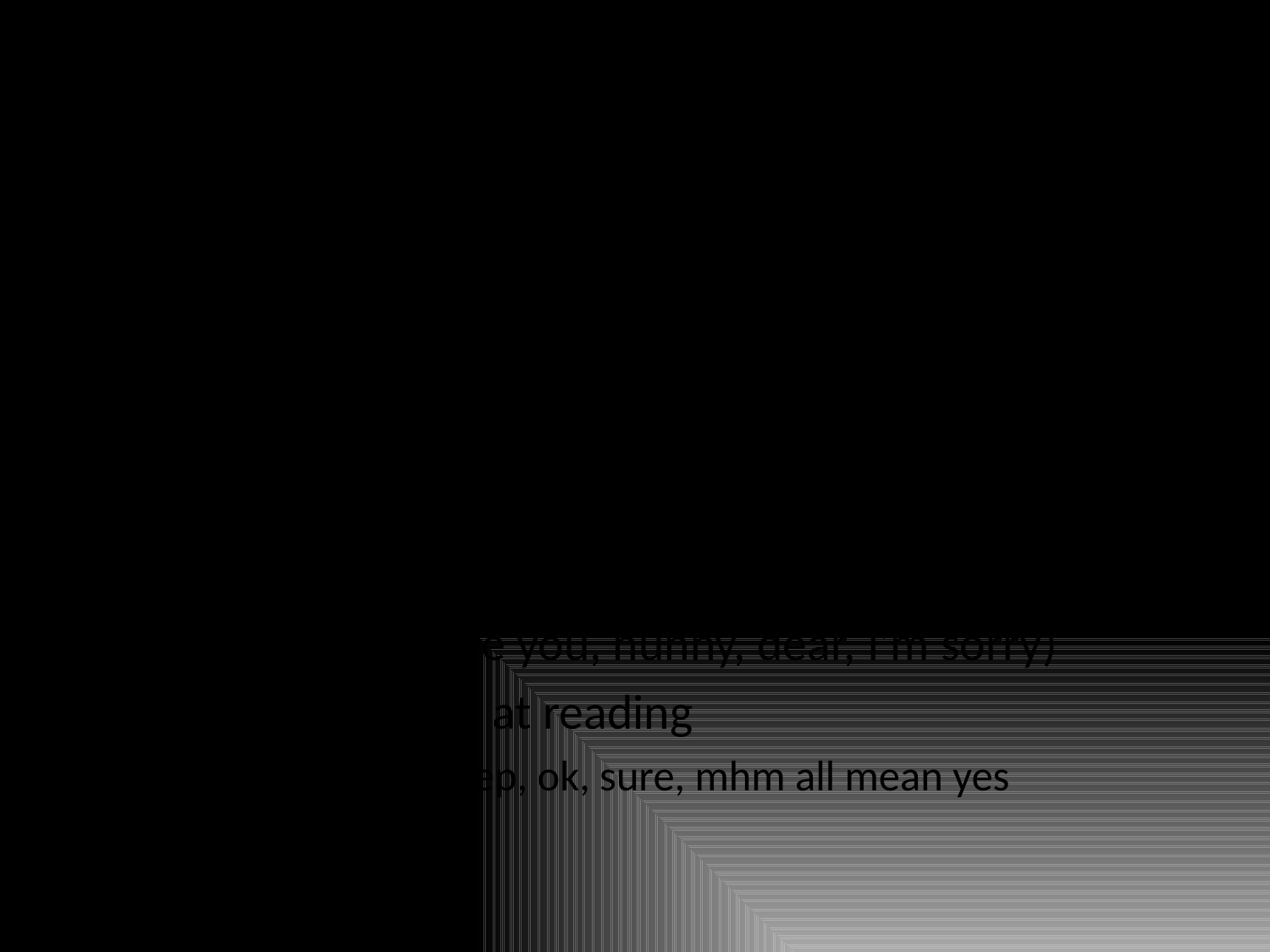

# How does she know what to say?
Your mood can direct the conversation as well as hers
She looks for grammar, just like in real life to determine YOUR mood. (Fine. Vs. Fine!! )
The amount of fights you have is directly related to cheating accusations
You can dig your way out of a fight by saying nice things to her (I love you, hunny, dear, I’m sorry)
She’s kind of good at reading
Knows that yes, yep, ok, sure, mhm all mean yes